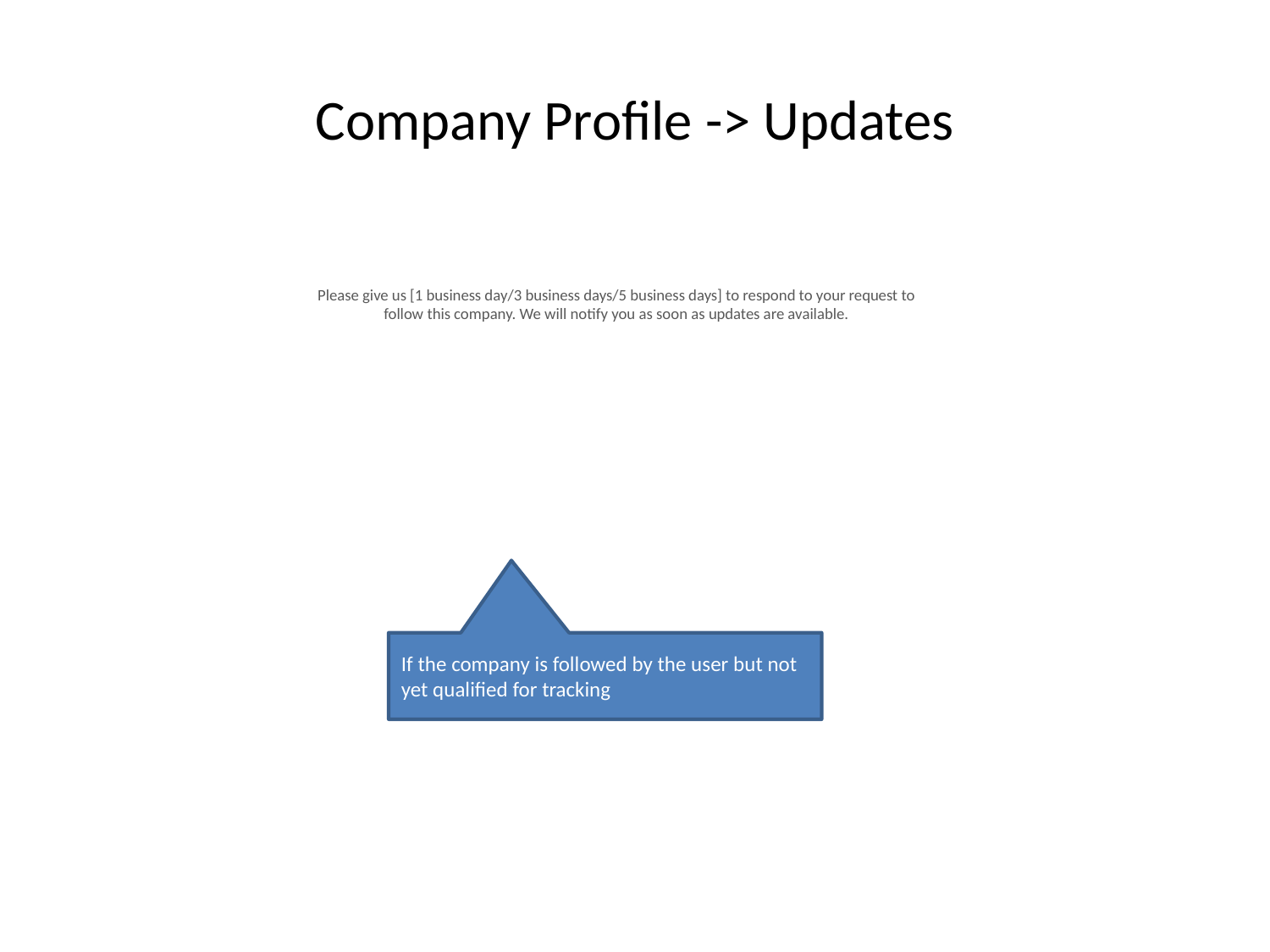

# Company Profile -> Updates
Please give us [1 business day/3 business days/5 business days] to respond to your request to follow this company. We will notify you as soon as updates are available.
If the company is followed by the user but not yet qualified for tracking